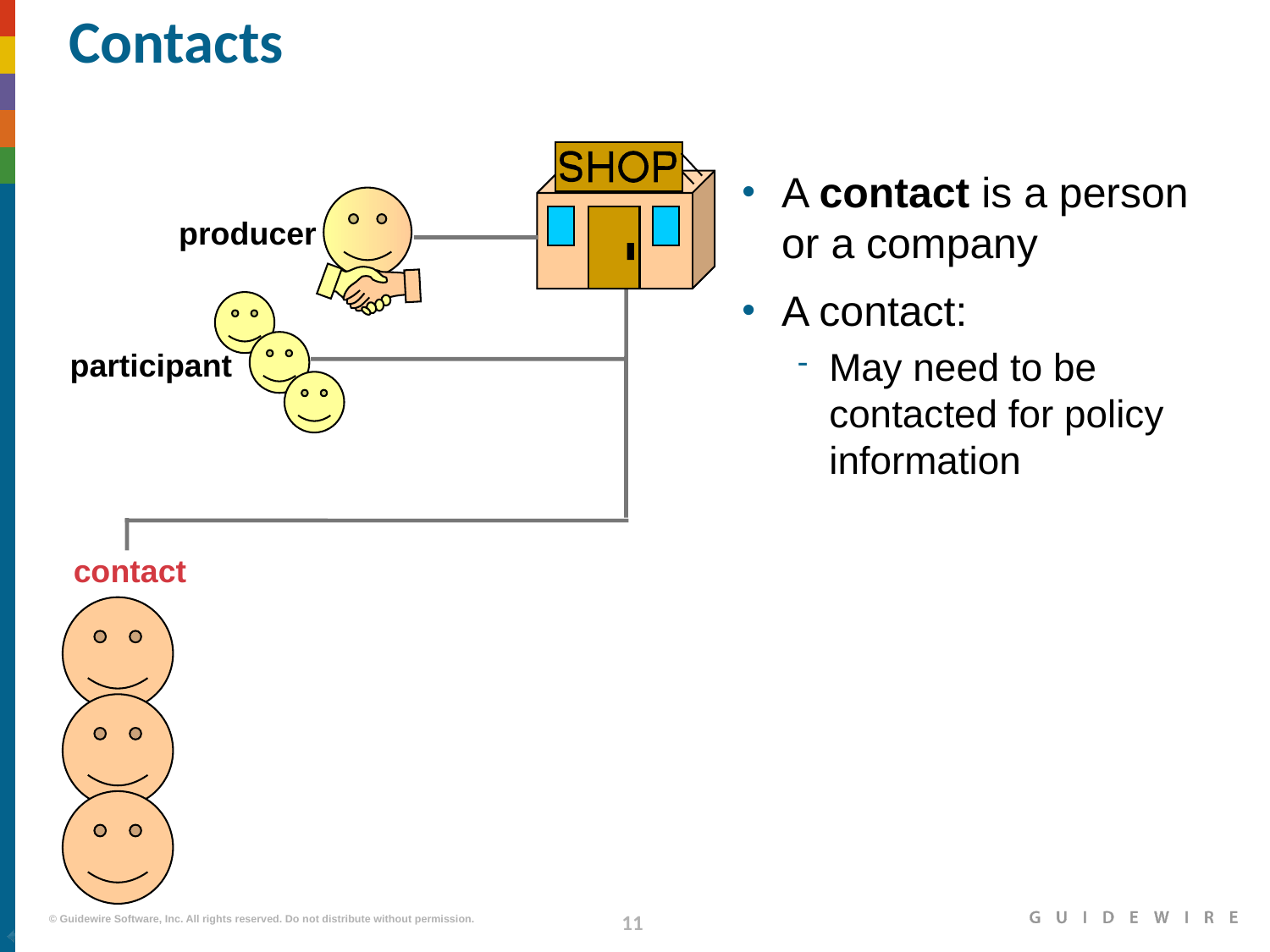

# Contacts

A contact is a person or a company
A contact:
May need to be contacted for policy information

producer

participant

contact